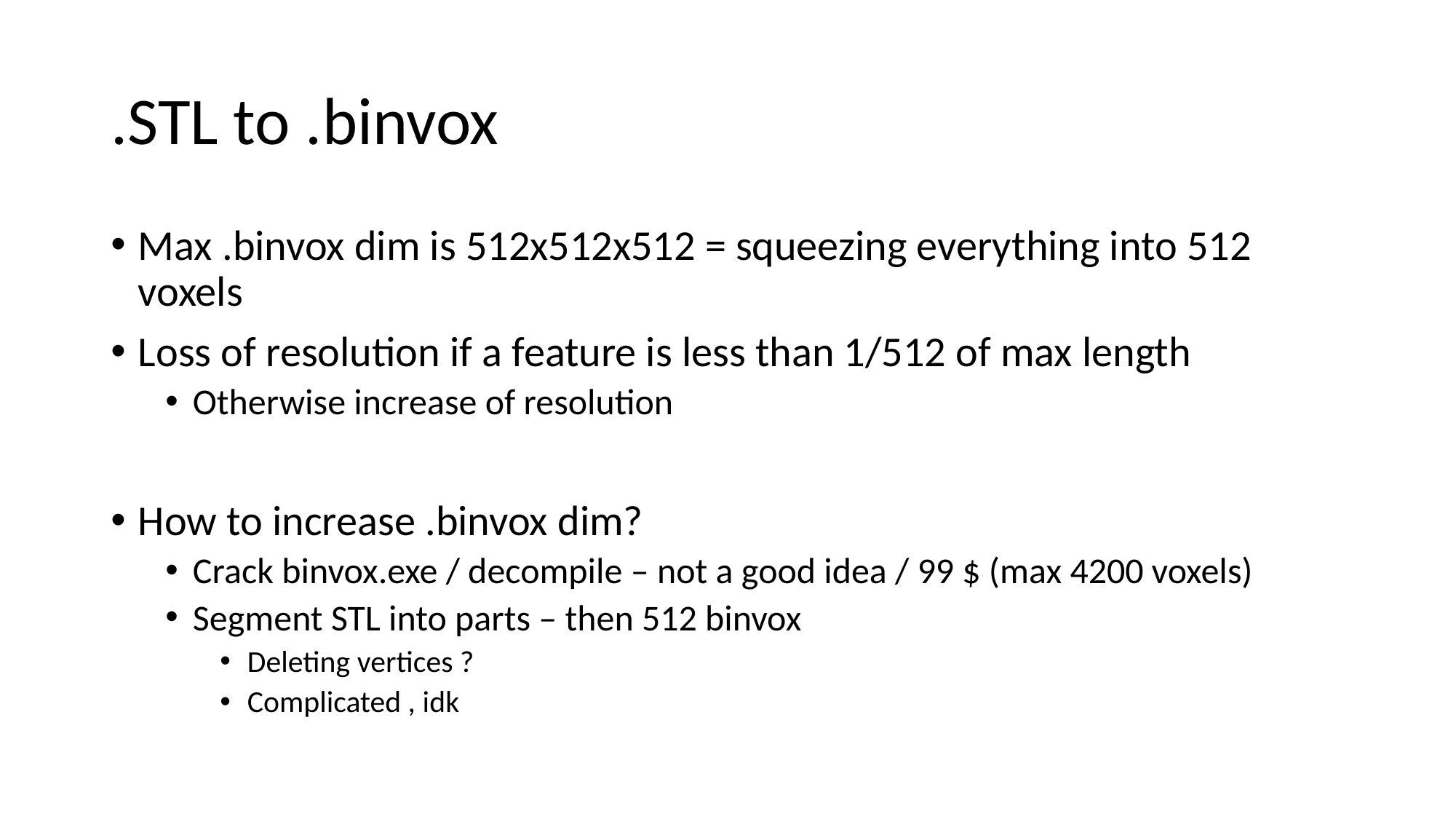

# .STL to .binvox
Max .binvox dim is 512x512x512 = squeezing everything into 512 voxels
Loss of resolution if a feature is less than 1/512 of max length
Otherwise increase of resolution

How to increase .binvox dim?
Crack binvox.exe / decompile – not a good idea / 99 $ (max 4200 voxels)
Segment STL into parts – then 512 binvox
Deleting vertices ?
Complicated , idk